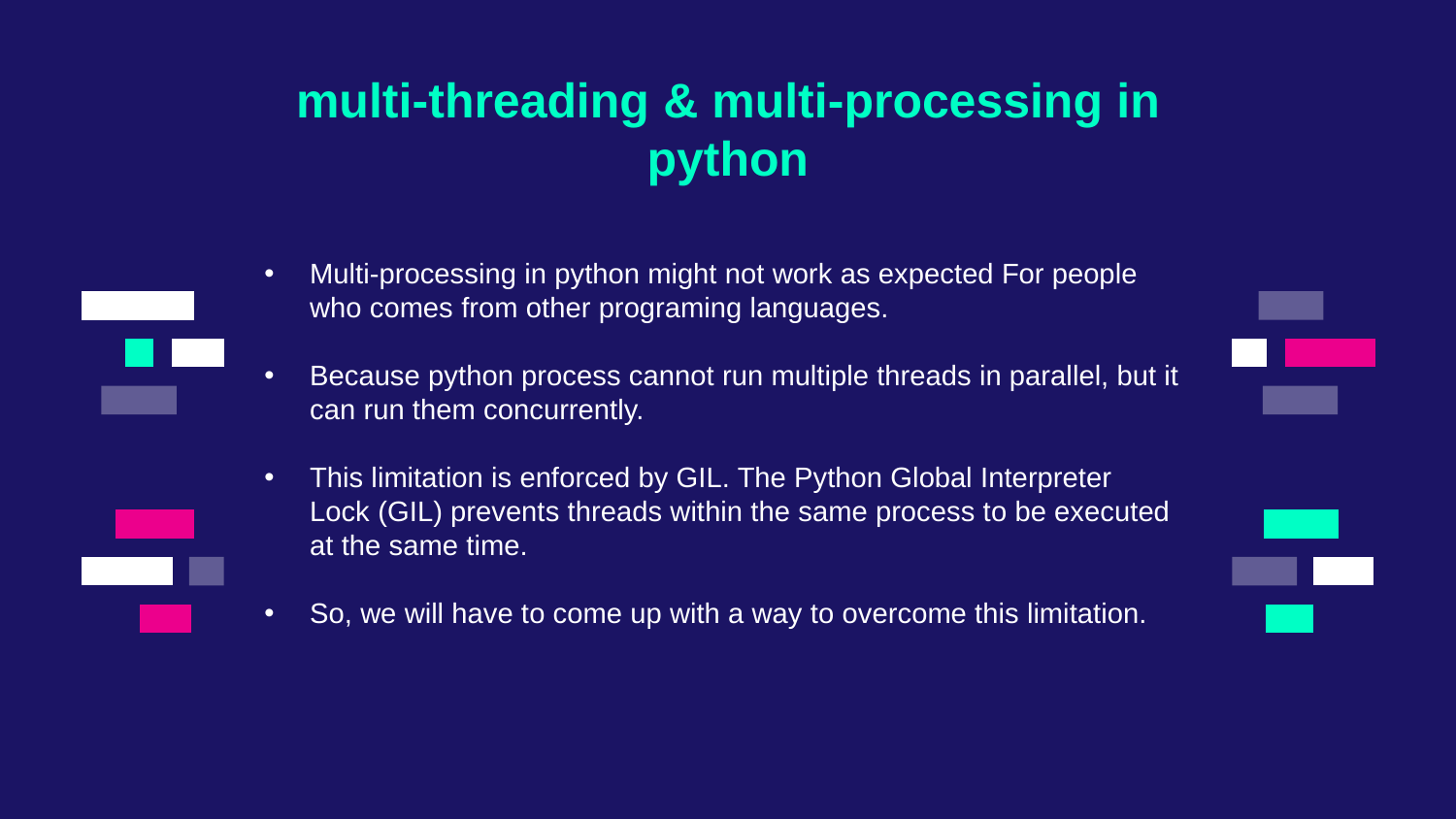

multi-threading & multi-processing in python
Multi-processing in python might not work as expected For people who comes from other programing languages.

Because python process cannot run multiple threads in parallel, but it can run them concurrently.

This limitation is enforced by GIL. The Python Global Interpreter Lock (GIL) prevents threads within the same process to be executed at the same time.

So, we will have to come up with a way to overcome this limitation.